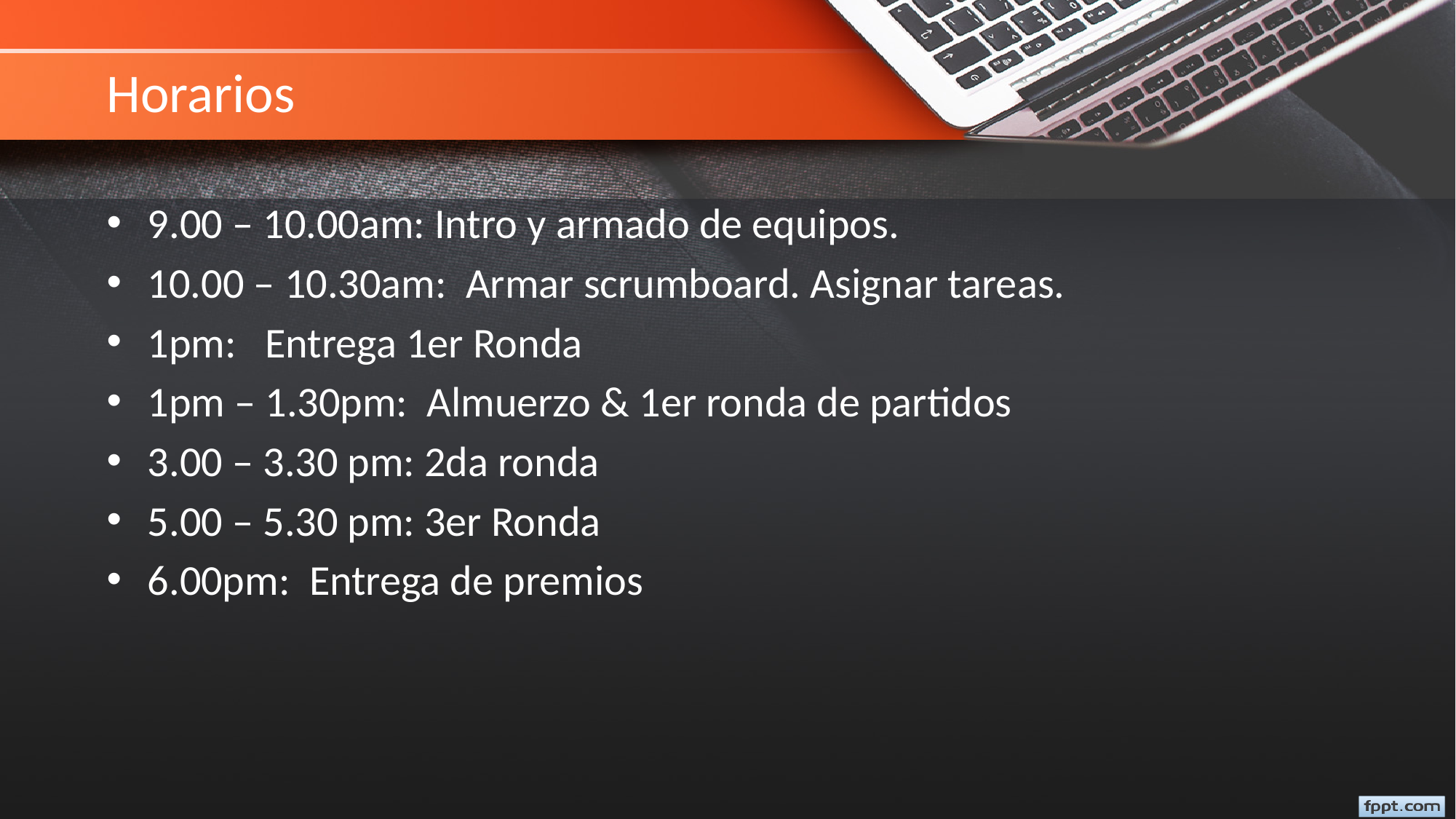

# Horarios
9.00 – 10.00am: Intro y armado de equipos.
10.00 – 10.30am:  Armar scrumboard. Asignar tareas.
1pm:   Entrega 1er Ronda
1pm – 1.30pm:  Almuerzo & 1er ronda de partidos
3.00 – 3.30 pm: 2da ronda
5.00 – 5.30 pm: 3er Ronda
6.00pm:  Entrega de premios